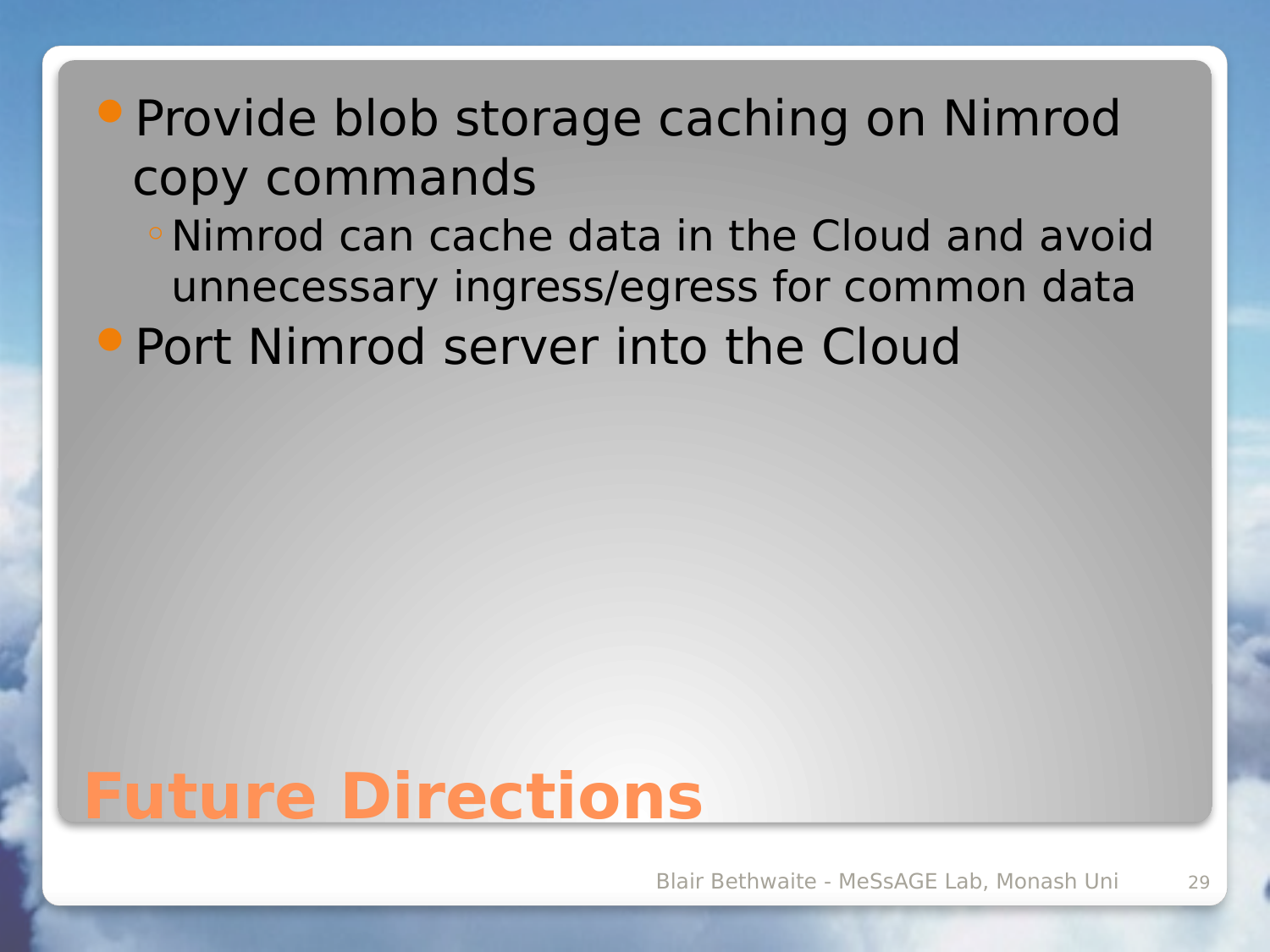

Provide blob storage caching on Nimrod copy commands
Nimrod can cache data in the Cloud and avoid unnecessary ingress/egress for common data
Port Nimrod server into the Cloud
# Future Directions
			     	   Blair Bethwaite - MeSsAGE Lab, Monash Uni
29